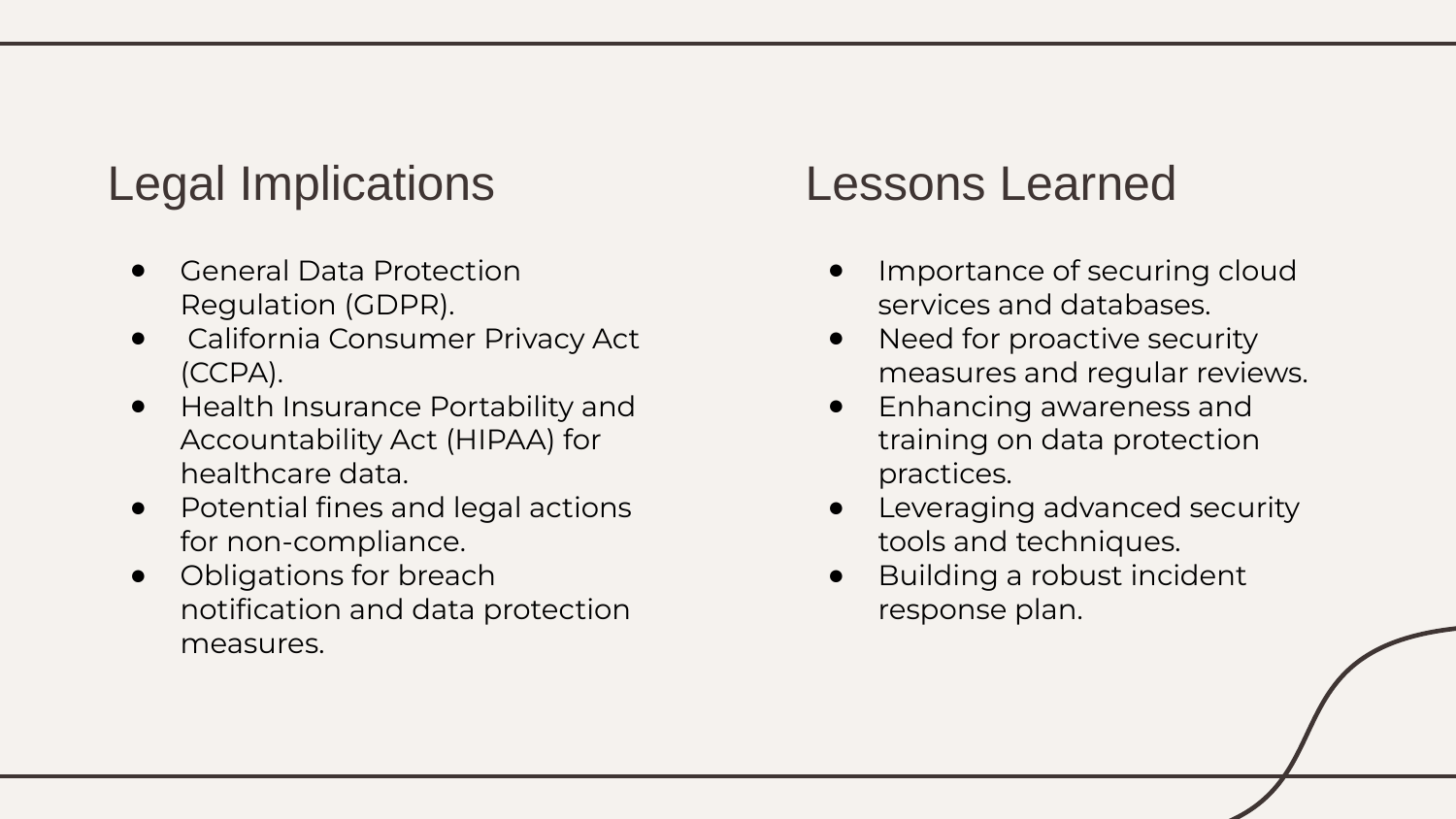

Legal Implications
Lessons Learned
General Data Protection Regulation (GDPR).
 California Consumer Privacy Act (CCPA).
Health Insurance Portability and Accountability Act (HIPAA) for healthcare data.
Potential fines and legal actions for non-compliance.
Obligations for breach notification and data protection measures.
Importance of securing cloud services and databases.
Need for proactive security measures and regular reviews.
Enhancing awareness and training on data protection practices.
Leveraging advanced security tools and techniques.
Building a robust incident response plan.